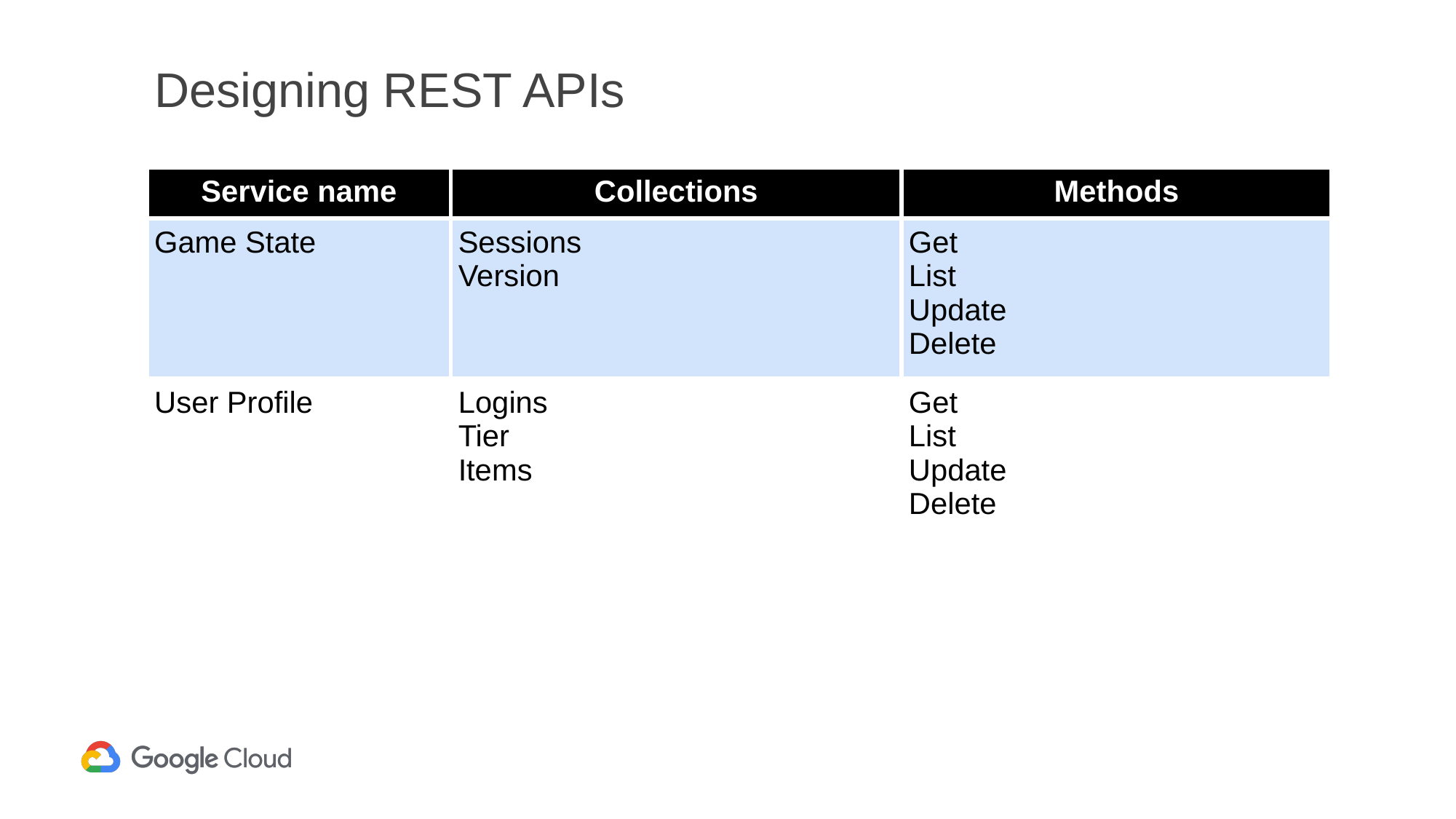

# Designing REST APIs
| Service name | Collections | Methods |
| --- | --- | --- |
| Game State | Sessions Version | Get List Update Delete |
| User Profile | Logins Tier Items | Get List Update Delete |